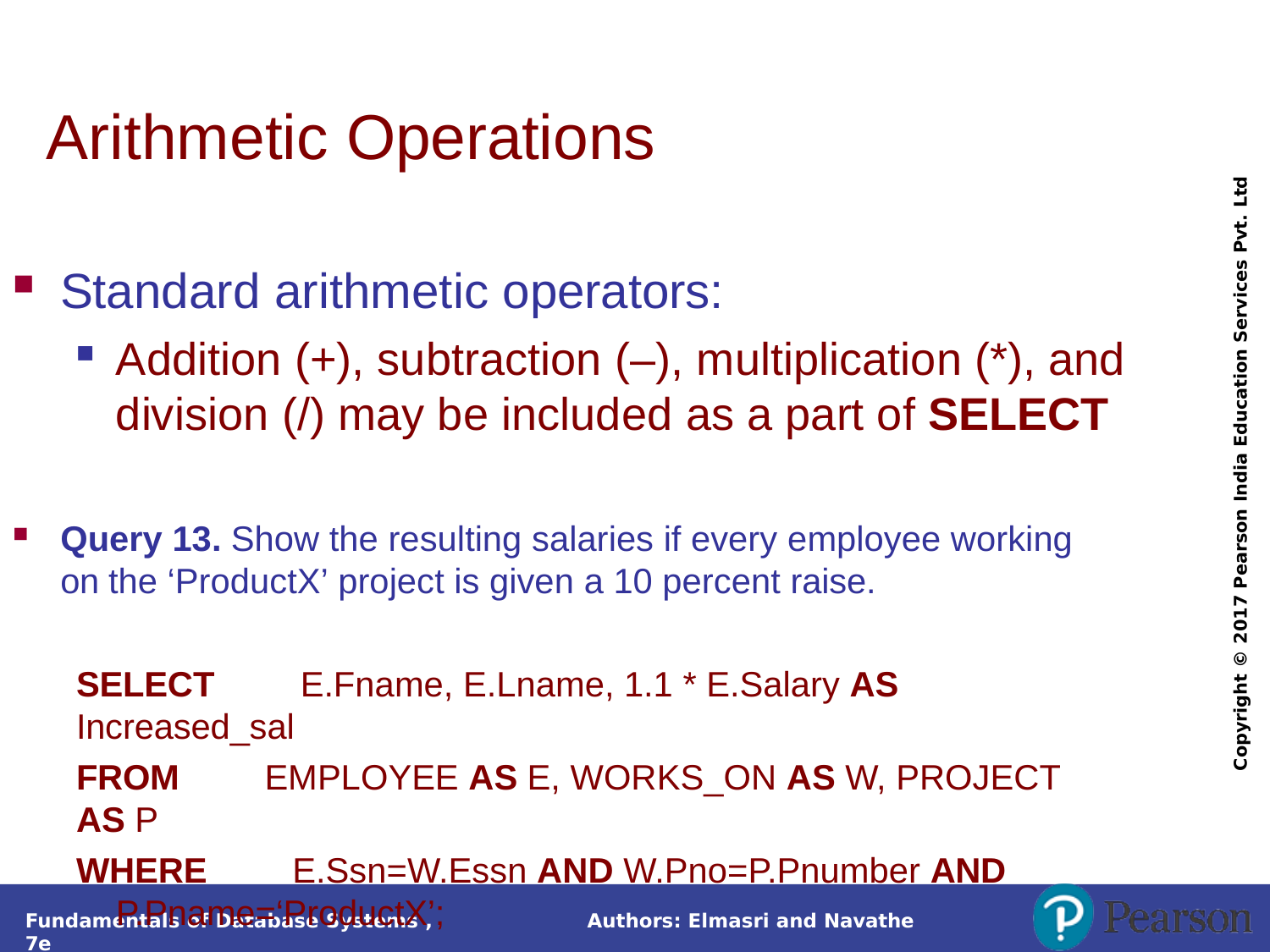

# Arithmetic Operations
Copyright © 2017 Pearson India Education Services Pvt. Ltd
Standard arithmetic operators:
Addition (+), subtraction (–), multiplication (*), and division (/) may be included as a part of SELECT

Query 13. Show the resulting salaries if every employee working on the ‘ProductX’ project is given a 10 percent raise.

SELECT	E.Fname, E.Lname, 1.1 * E.Salary AS Increased_sal
FROM	EMPLOYEE AS E, WORKS_ON AS W, PROJECT AS P
WHERE	E.Ssn=W.Essn AND W.Pno=P.Pnumber AND
P.Pname=‘ProductX’;
Authors: Elmasri and Navathe
Fundamentals of Database Systems , 7e